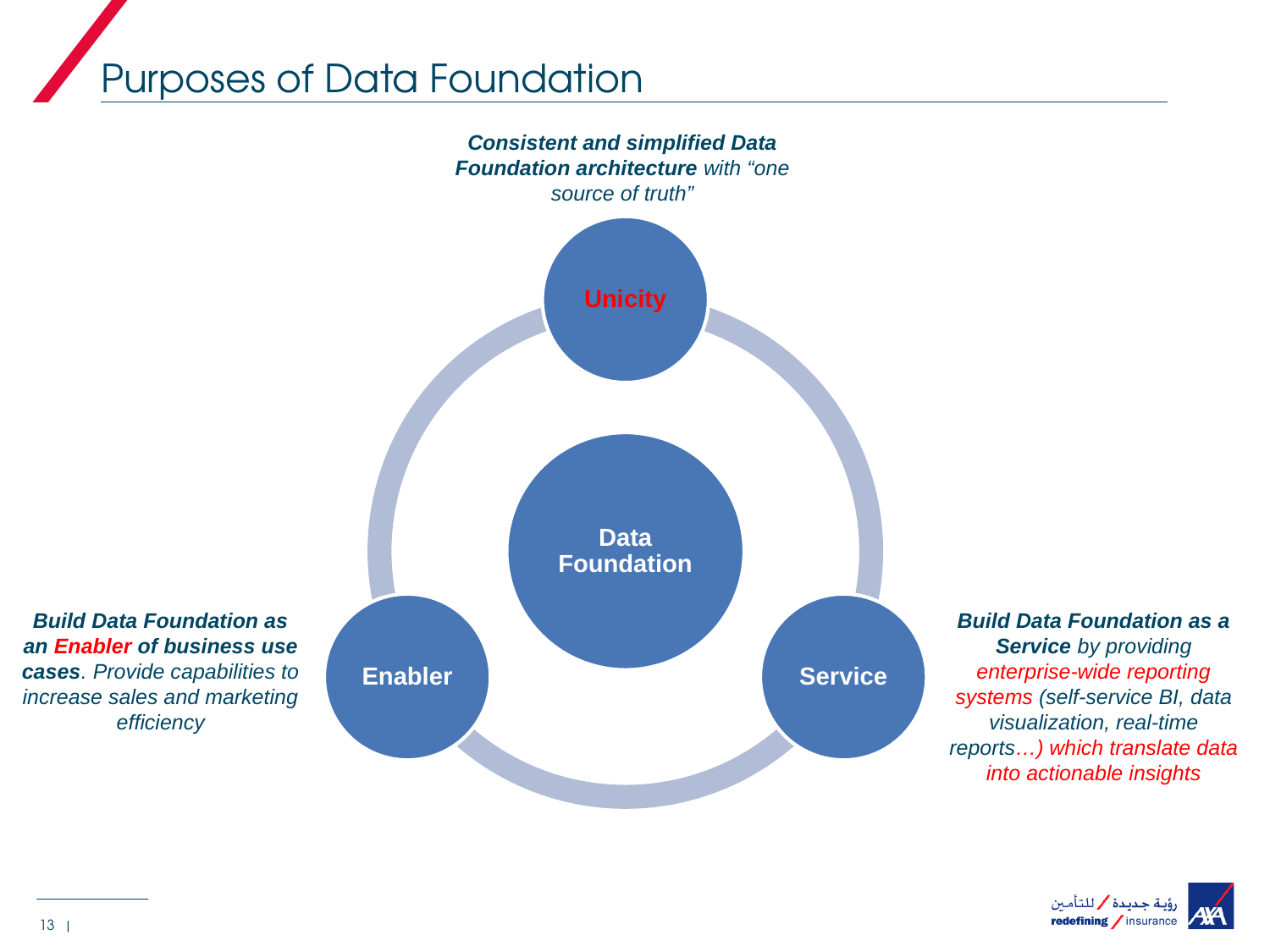

# Purposes of Data Foundation
Consistent and simplified Data Foundation architecture with “one source of truth”
Data Foundation
Unicity
Service
Enabler
Build Data Foundation as an Enabler of business use cases. Provide capabilities to increase sales and marketing efficiency
Build Data Foundation as a Service by providing enterprise-wide reporting systems (self-service BI, data visualization, real-time reports…) which translate data into actionable insights
13   |